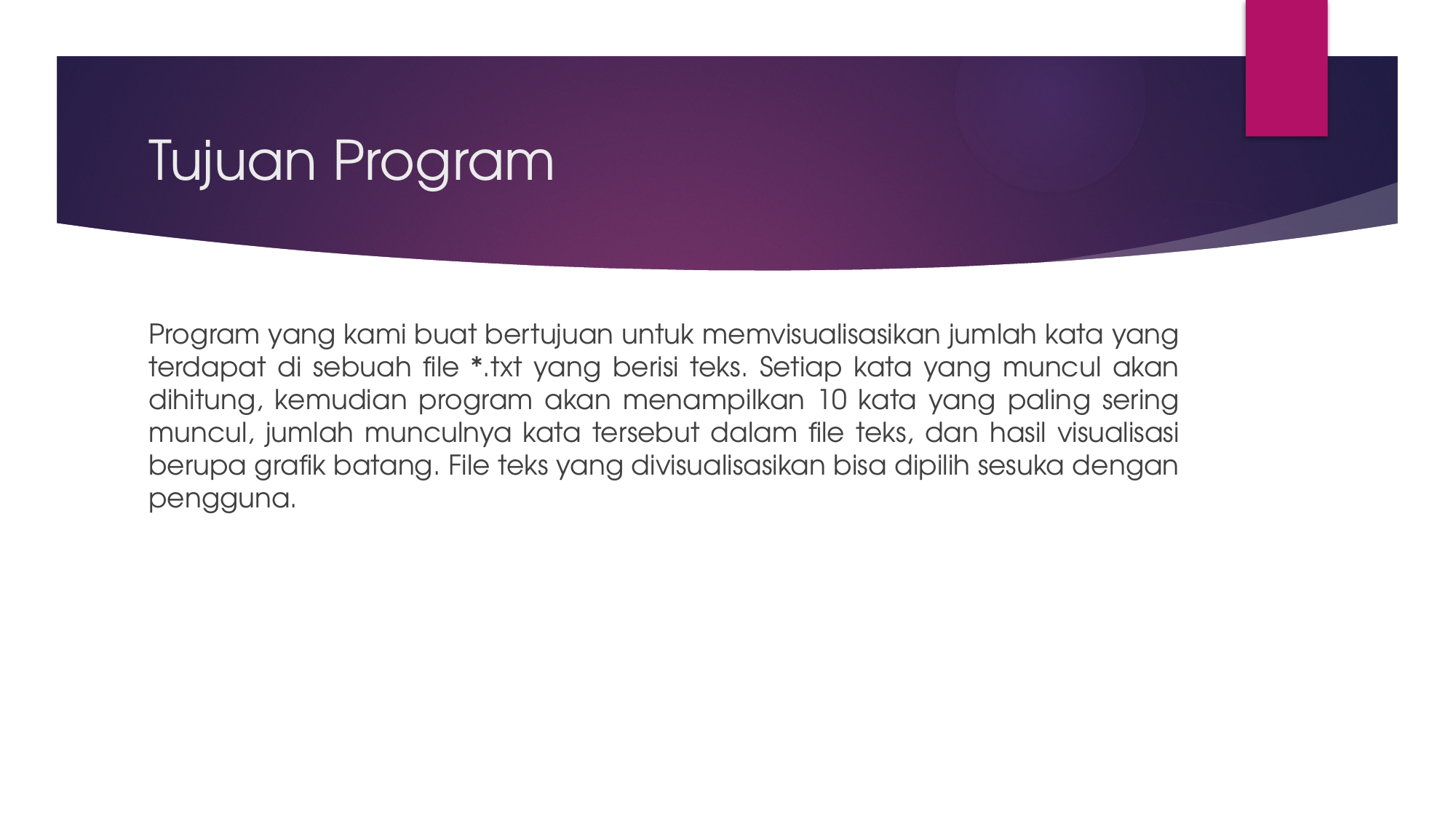

# Tujuan Program
Program yang kami buat bertujuan untuk memvisualisasikan jumlah kata yang terdapat di sebuah file *.txt yang berisi teks. Setiap kata yang muncul akan dihitung, kemudian program akan menampilkan 10 kata yang paling sering muncul, jumlah munculnya kata tersebut dalam file teks, dan hasil visualisasi berupa grafik batang. File teks yang divisualisasikan bisa dipilih sesuka dengan pengguna.